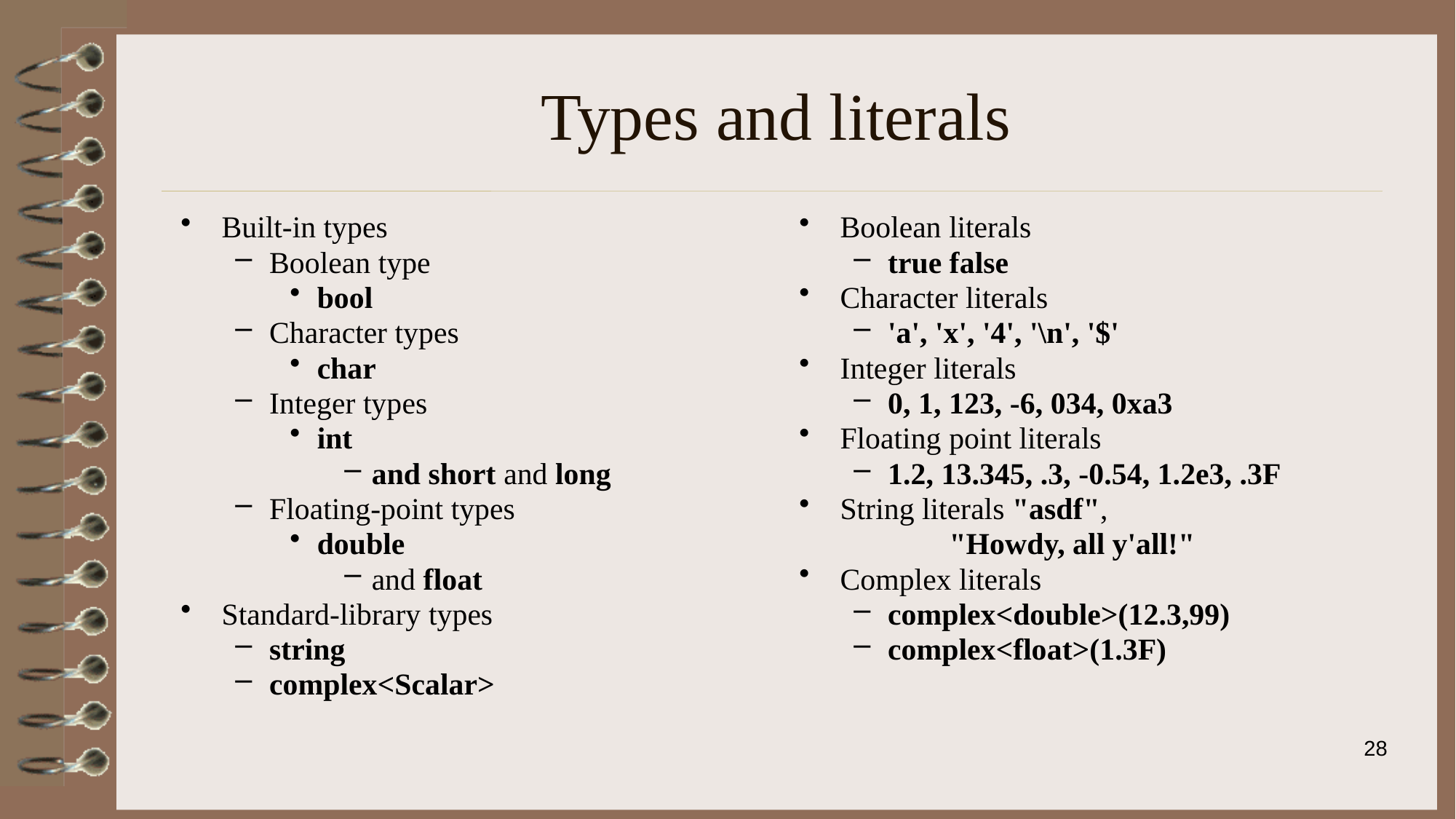

# Types and literals
Built-in types
Boolean type
bool
Character types
char
Integer types
int
and short and long
Floating-point types
double
and float
Standard-library types
string
complex<Scalar>
Boolean literals
true false
Character literals
'a', 'x', '4', '\n', '$'
Integer literals
0, 1, 123, -6, 034, 0xa3
Floating point literals
1.2, 13.345, .3, -0.54, 1.2e3, .3F
String literals "asdf",
		"Howdy, all y'all!"
Complex literals
complex<double>(12.3,99)
complex<float>(1.3F)
28